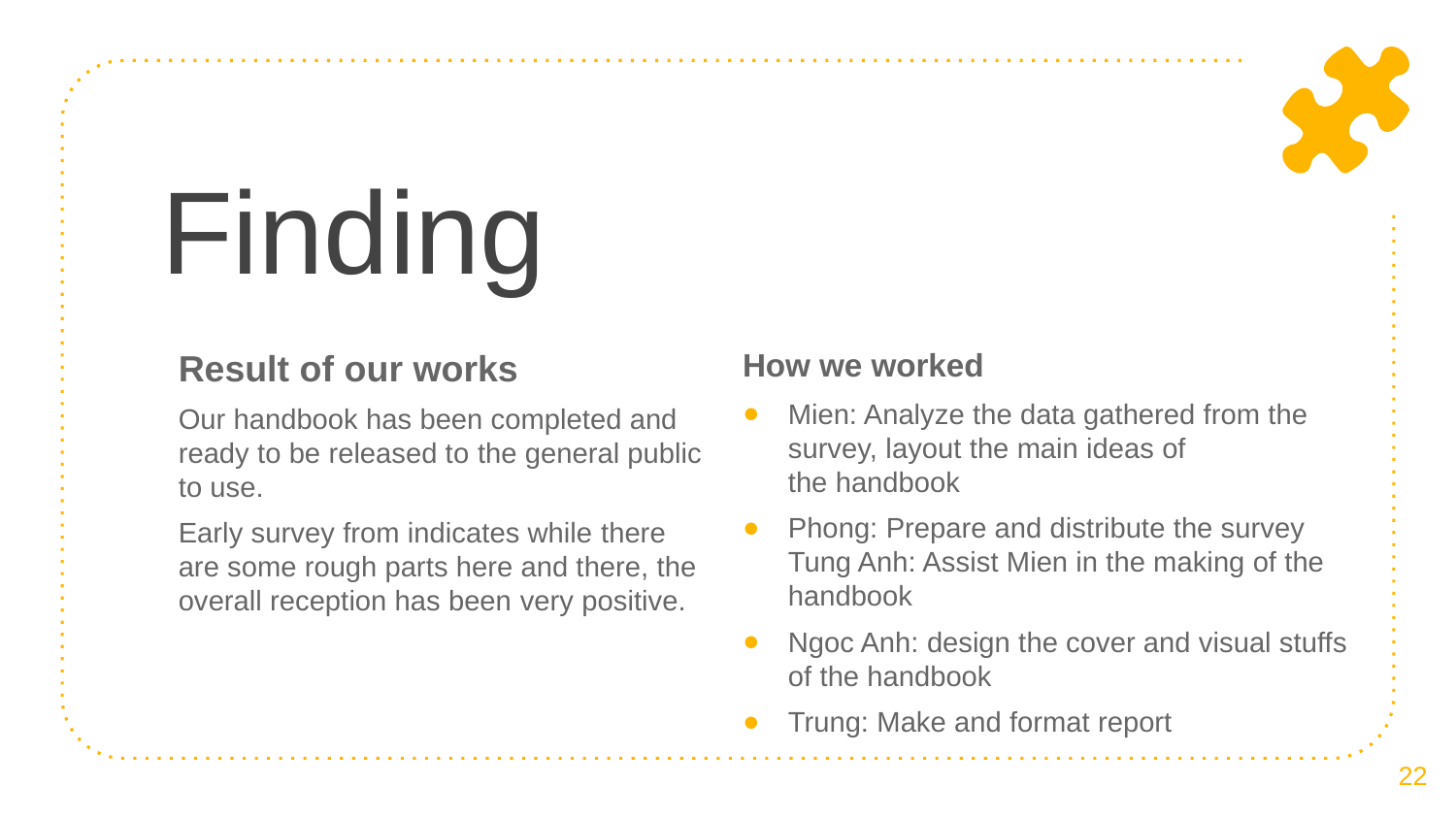

# Finding
Result of our works
Our handbook has been completed and ready to be released to the general public to use.
Early survey from indicates while there are some rough parts here and there, the overall reception has been very positive.
How we worked
Mien: Analyze the data gathered from the survey, layout the main ideas of
the handbook
Phong: Prepare and distribute the survey
Tung Anh: Assist Mien in the making of the handbook
Ngoc Anh: design the cover and visual stuffs of the handbook
Trung: Make and format report
22